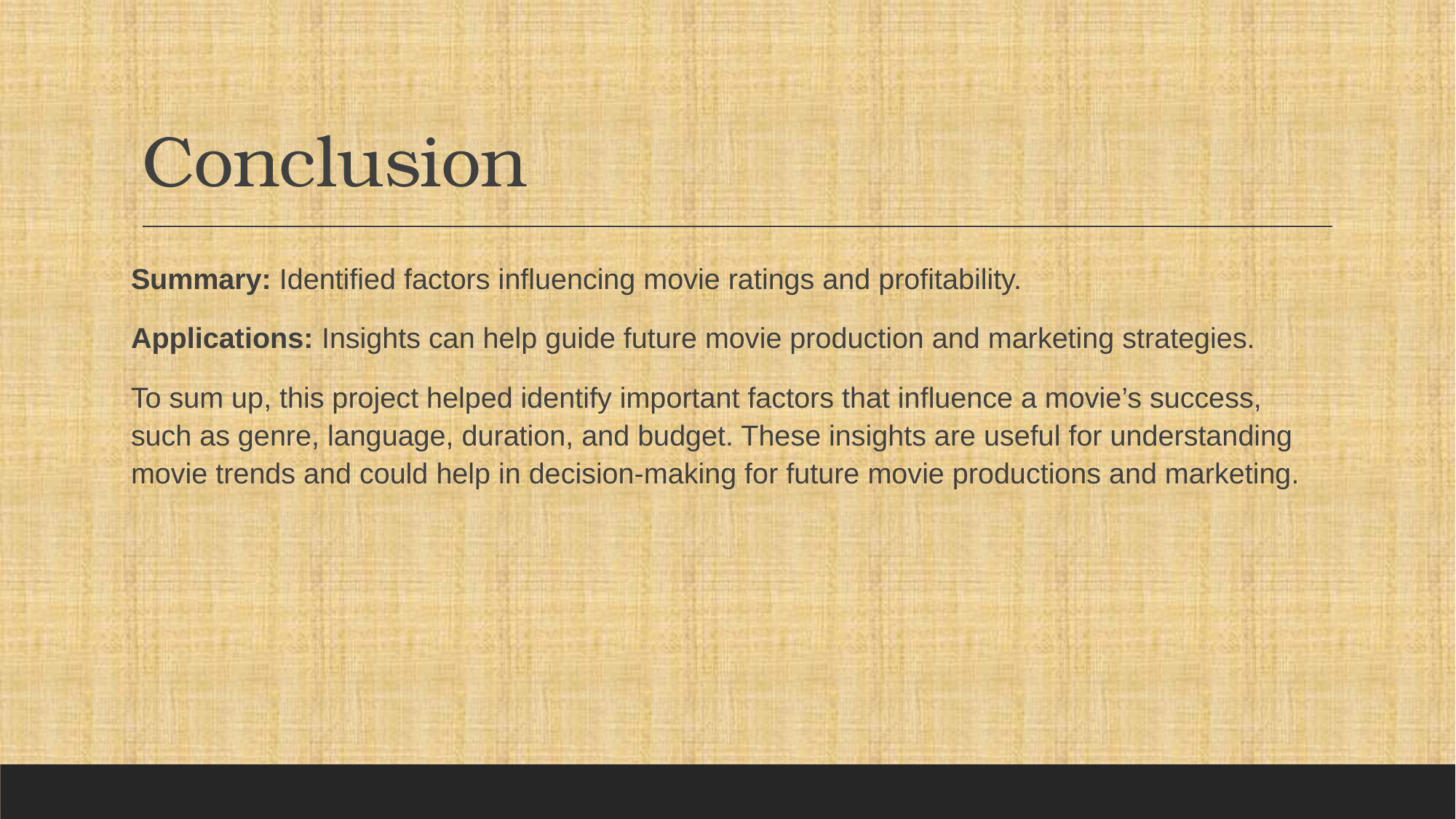

# Conclusion
Summary: Identified factors influencing movie ratings and profitability.
Applications: Insights can help guide future movie production and marketing strategies.
To sum up, this project helped identify important factors that influence a movie’s success, such as genre, language, duration, and budget. These insights are useful for understanding movie trends and could help in decision-making for future movie productions and marketing.